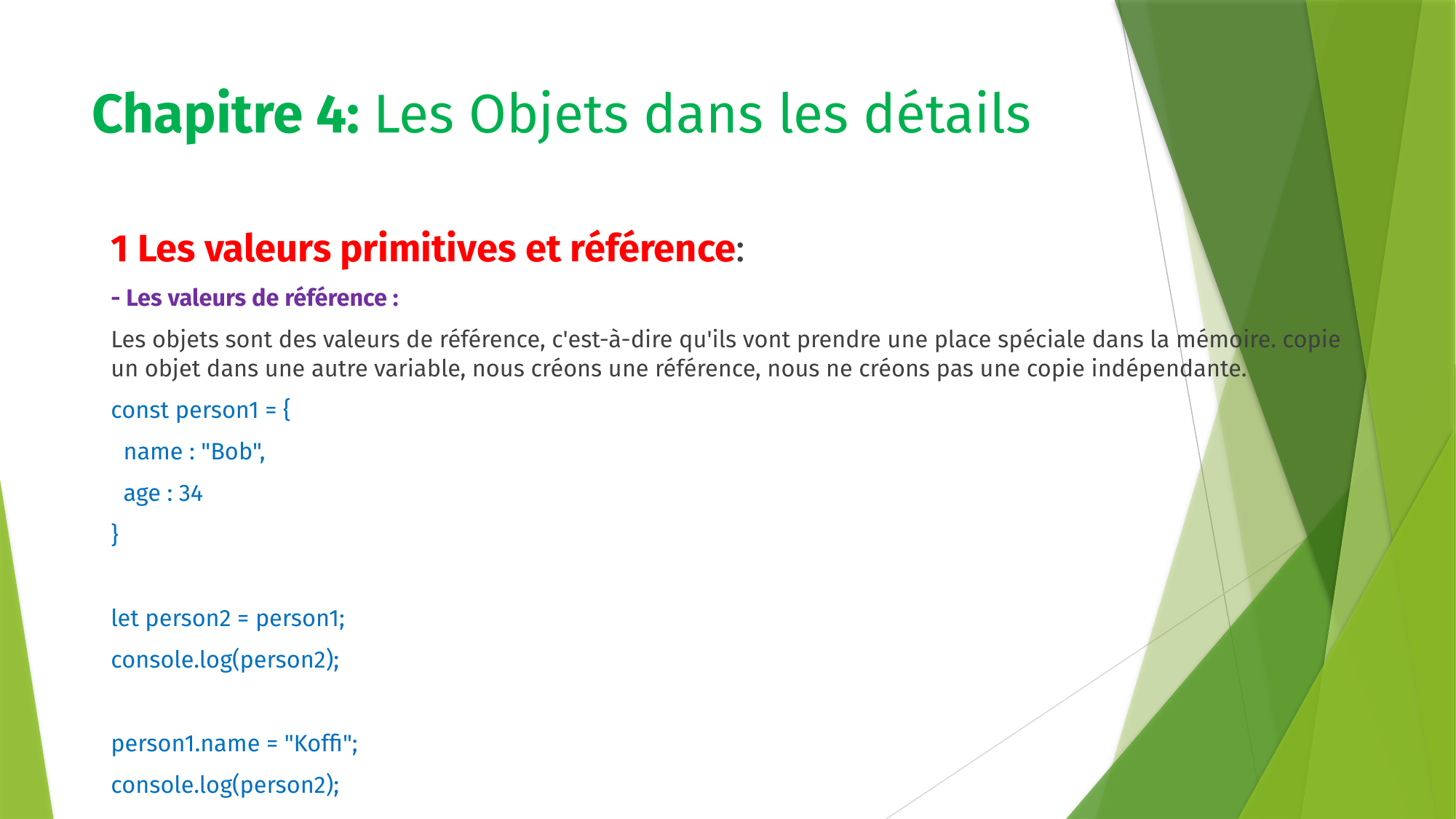

# Chapitre 4: Les Objets dans les détails
1 Les valeurs primitives et référence:
- Les valeurs de référence :
Les objets sont des valeurs de référence, c'est-à-dire qu'ils vont prendre une place spéciale dans la mémoire. copie un objet dans une autre variable, nous créons une référence, nous ne créons pas une copie indépendante.
const person1 = {
  name : "Bob",
  age : 34
}

let person2 = person1;
console.log(person2);

person1.name = "Koffi";
console.log(person2);